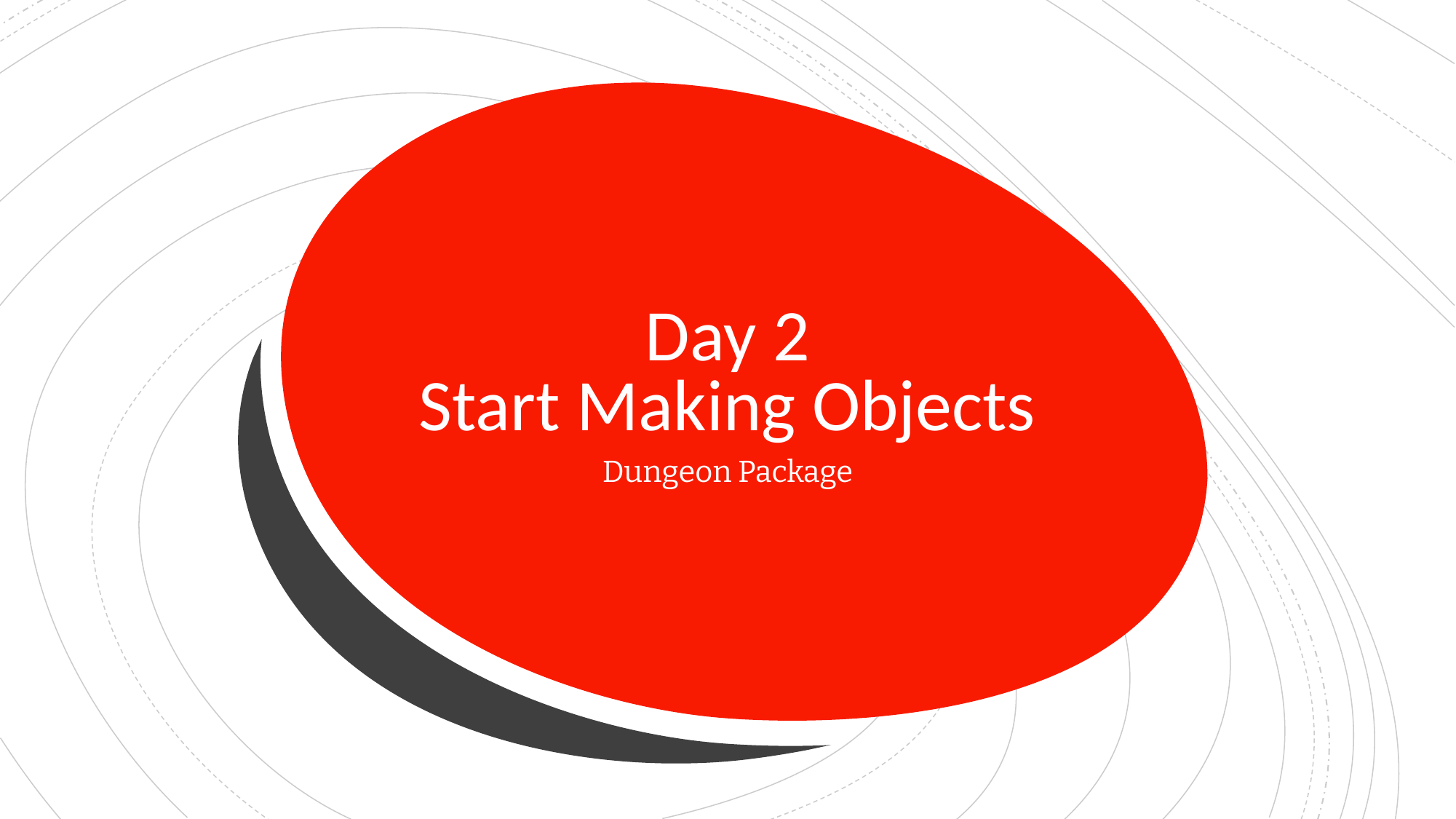

# Day 2 Start Making Objects

Dungeon Package